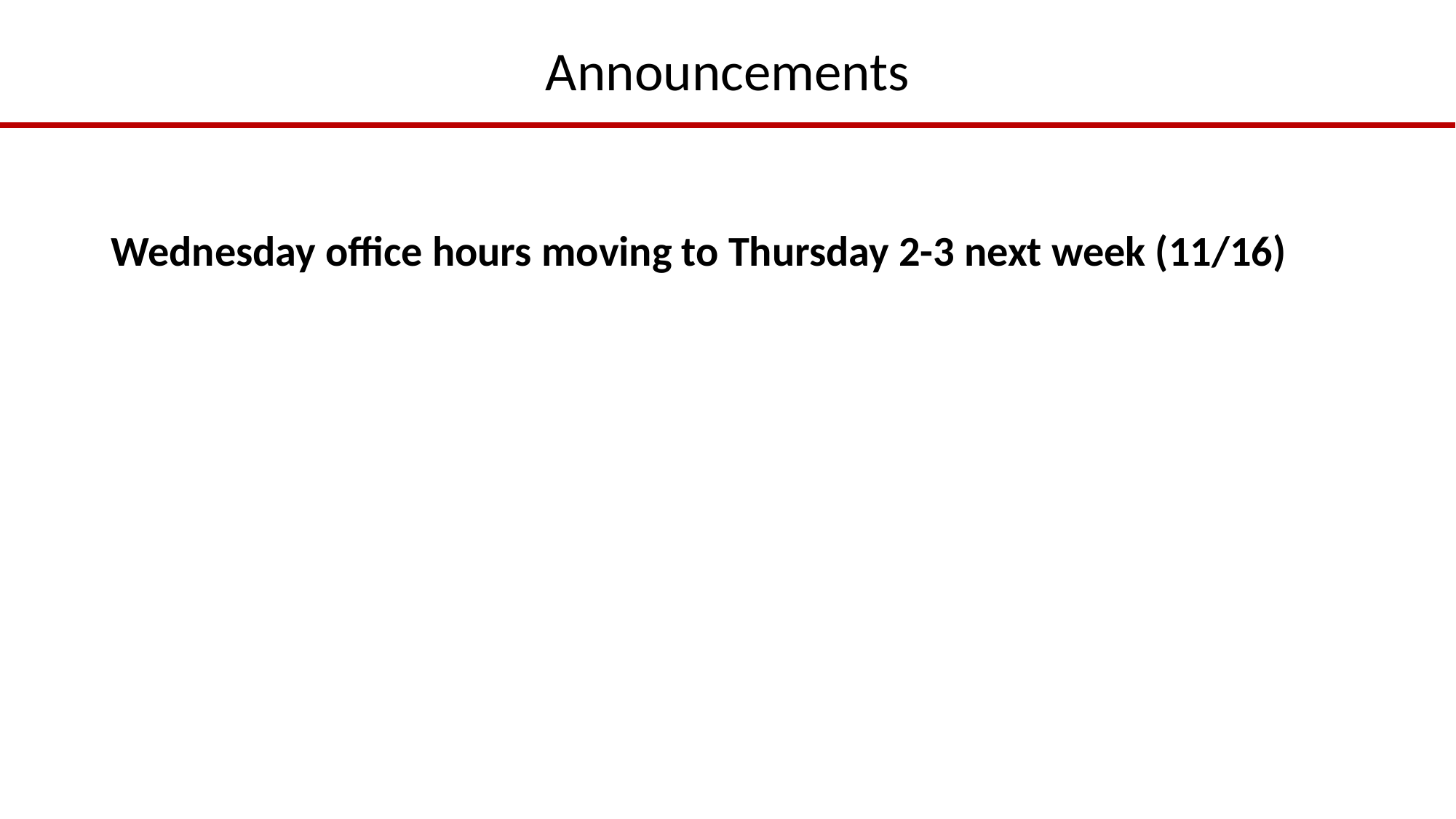

# Announcements
Wednesday office hours moving to Thursday 2-3 next week (11/16)